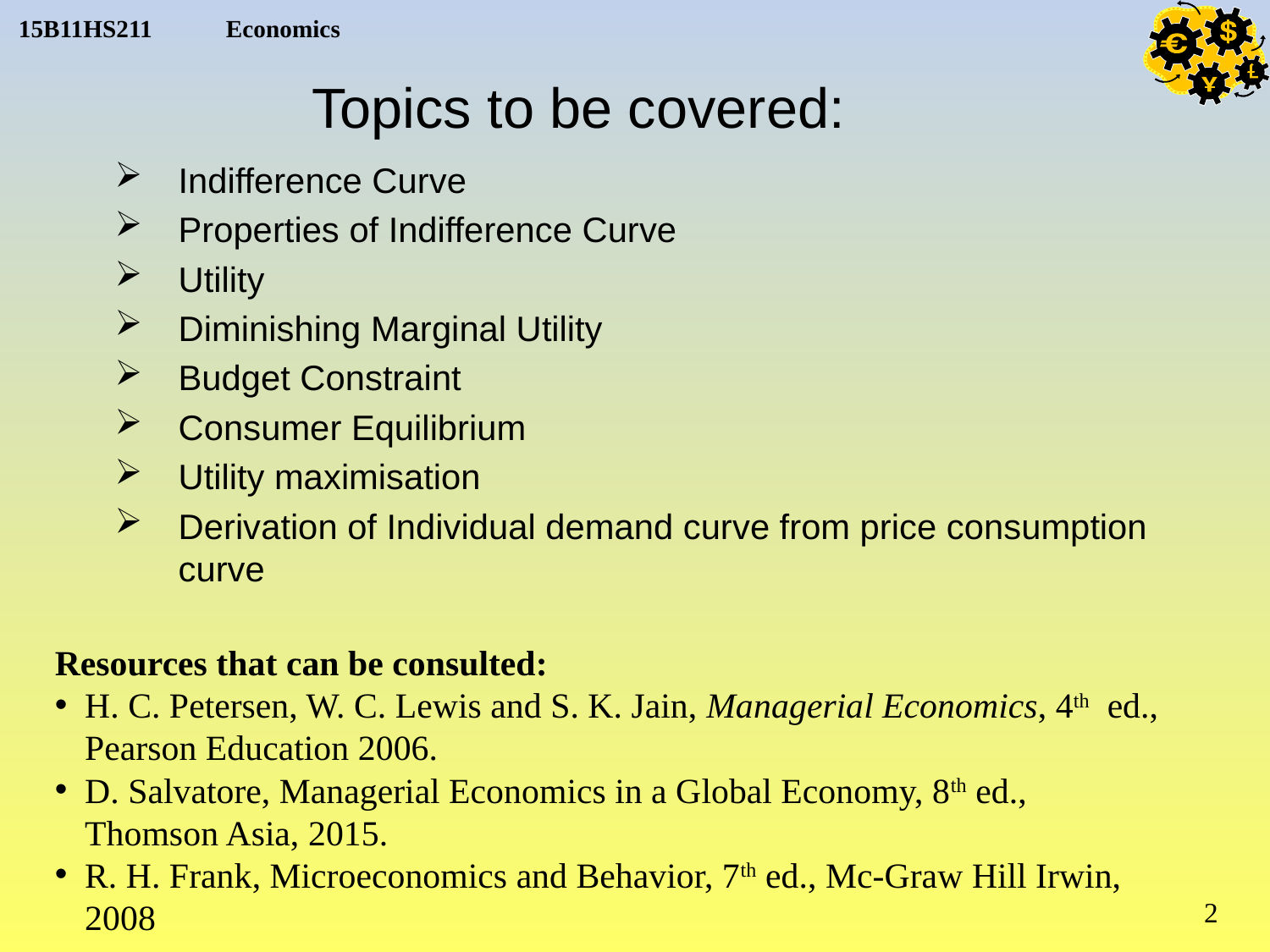

# Topics to be covered:
Indifference Curve
Properties of Indifference Curve
Utility
Diminishing Marginal Utility
Budget Constraint
Consumer Equilibrium
Utility maximisation
Derivation of Individual demand curve from price consumption curve

Resources that can be consulted:
H. C. Petersen, W. C. Lewis and S. K. Jain, Managerial Economics, 4th  ed., Pearson Education 2006.
D. Salvatore, Managerial Economics in a Global Economy, 8th ed., Thomson Asia, 2015.
R. H. Frank, Microeconomics and Behavior, 7th ed., Mc-Graw Hill Irwin, 2008

2